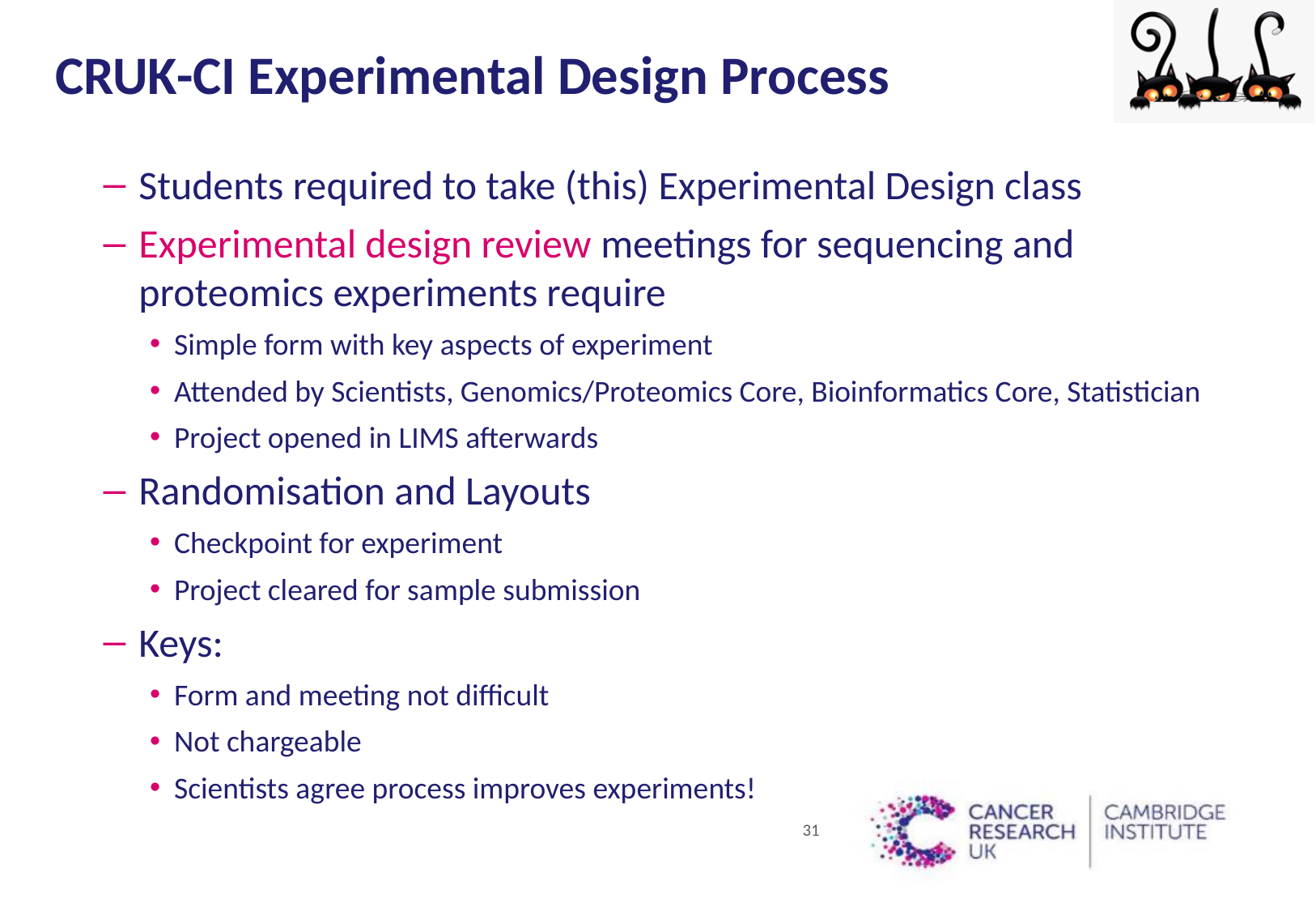

# CRUK-CI Experimental Design Process
Students required to take (this) Experimental Design class
Experimental design review meetings for sequencing and proteomics experiments require
Simple form with key aspects of experiment
Attended by Scientists, Genomics/Proteomics Core, Bioinformatics Core, Statistician
Project opened in LIMS afterwards
Randomisation and Layouts
Checkpoint for experiment
Project cleared for sample submission
Keys:
Form and meeting not difficult
Not chargeable
Scientists agree process improves experiments!

31